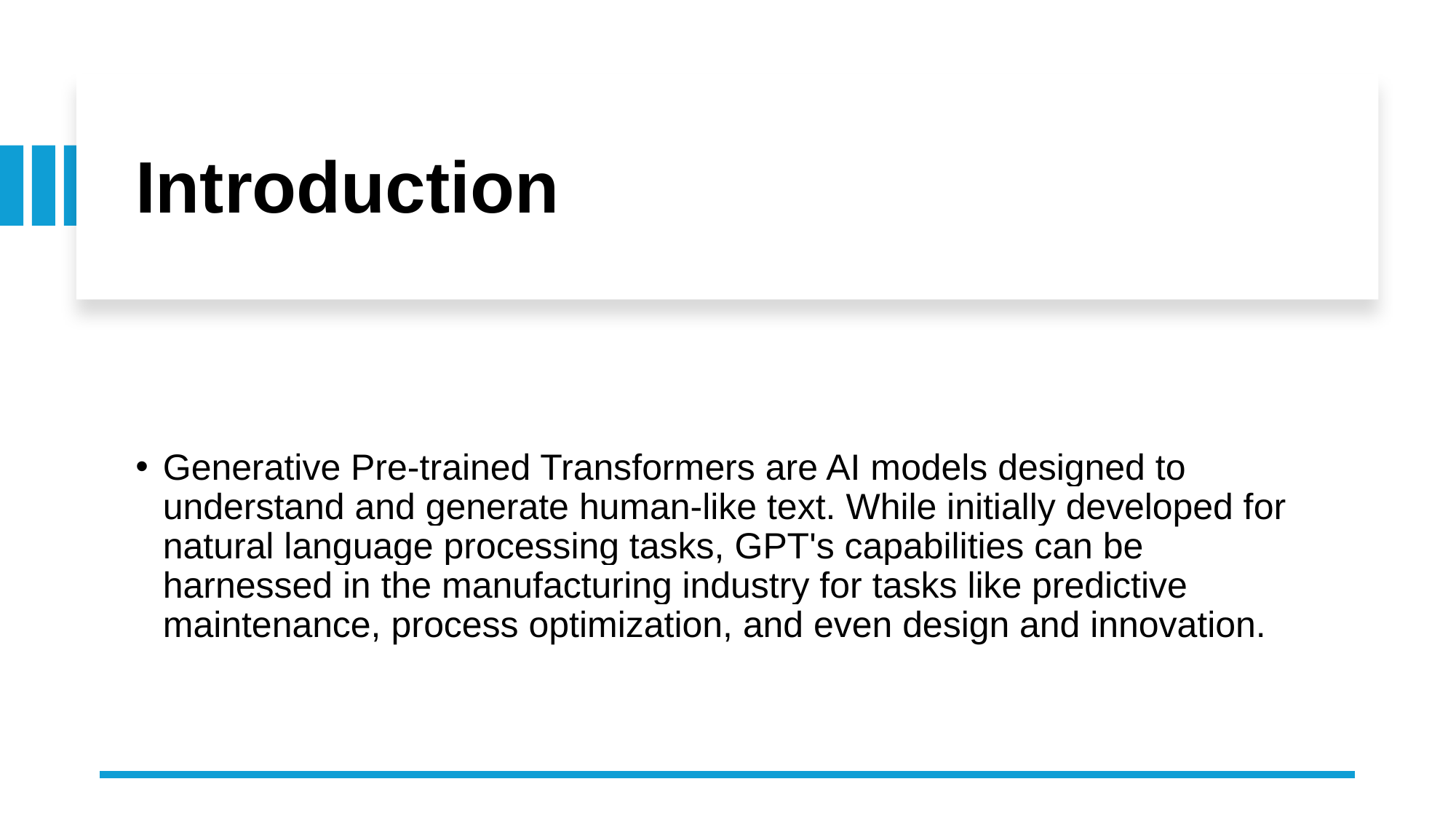

# Introduction

Generative Pre-trained Transformers are AI models designed to understand and generate human-like text. While initially developed for natural language processing tasks, GPT's capabilities can be harnessed in the manufacturing industry for tasks like predictive maintenance, process optimization, and even design and innovation.